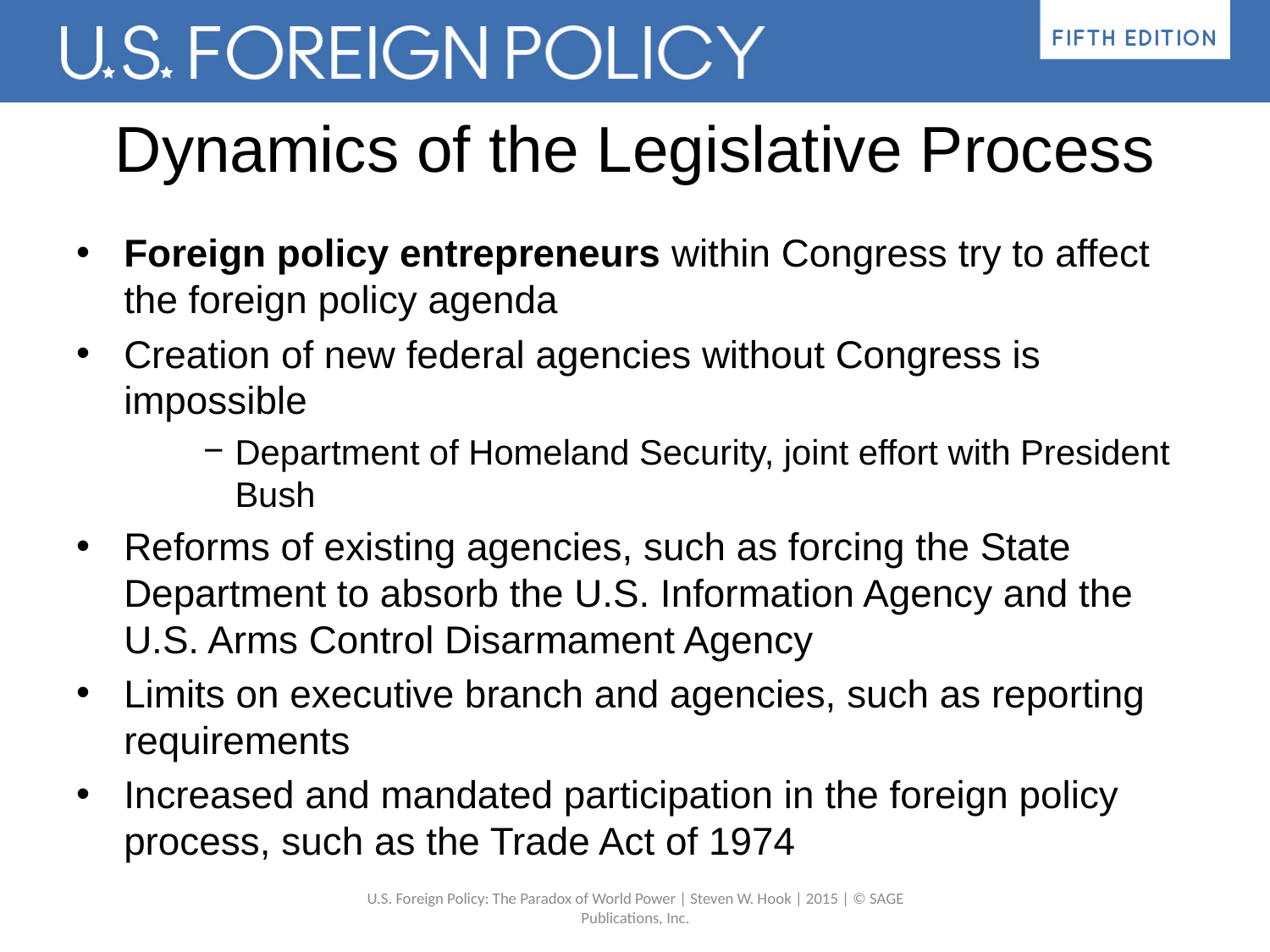

# Dynamics of the Legislative Process
Foreign policy entrepreneurs within Congress try to affect the foreign policy agenda
Creation of new federal agencies without Congress is impossible
Department of Homeland Security, joint effort with President Bush
Reforms of existing agencies, such as forcing the State Department to absorb the U.S. Information Agency and the U.S. Arms Control Disarmament Agency
Limits on executive branch and agencies, such as reporting requirements
Increased and mandated participation in the foreign policy process, such as the Trade Act of 1974

U.S. Foreign Policy: The Paradox of World Power | Steven W. Hook | 2015 | © SAGE Publications, Inc.